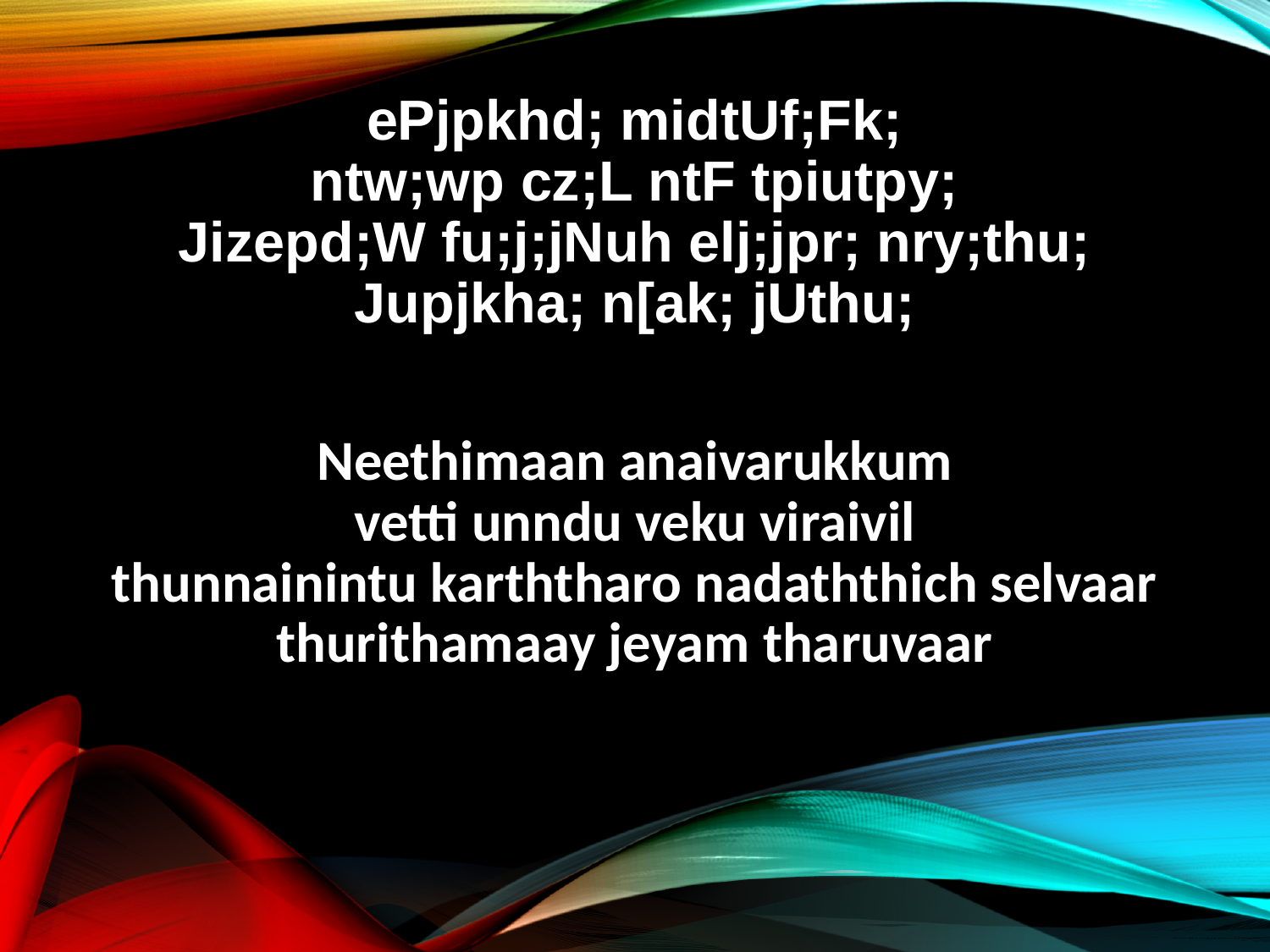

ePjpkhd; midtUf;Fk;
ntw;wp cz;L ntF tpiutpy;
Jizepd;W fu;j;jNuh elj;jpr; nry;thu;
Jupjkha; n[ak; jUthu;

Neethimaan anaivarukkum
vetti unndu veku viraivil
thunnainintu karththaro nadaththich selvaar
thurithamaay jeyam tharuvaar